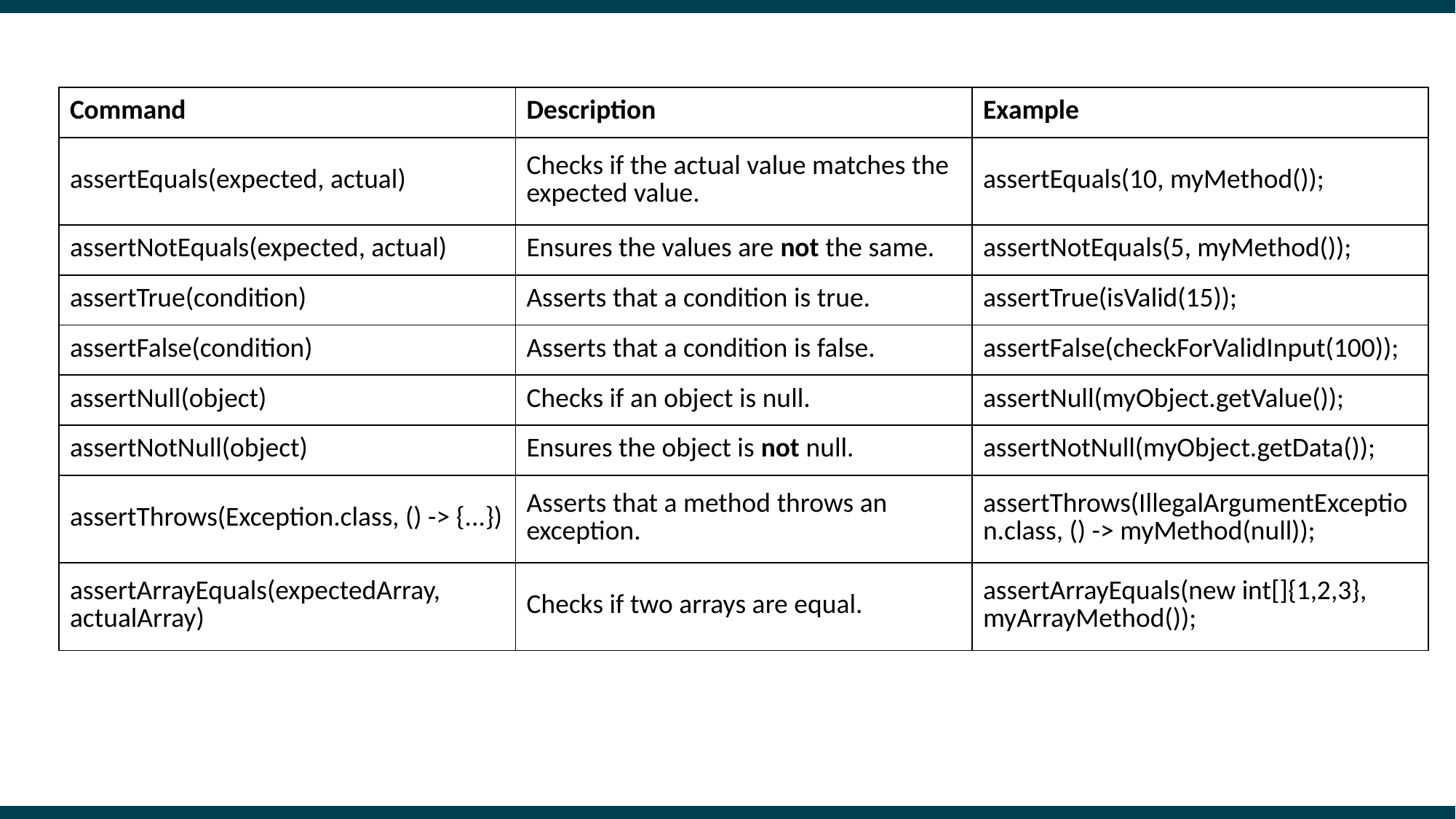

| Command | Description | Example |
| --- | --- | --- |
| assertEquals(expected, actual) | Checks if the actual value matches the expected value. | assertEquals(10, myMethod()); |
| assertNotEquals(expected, actual) | Ensures the values are not the same. | assertNotEquals(5, myMethod()); |
| assertTrue(condition) | Asserts that a condition is true. | assertTrue(isValid(15)); |
| assertFalse(condition) | Asserts that a condition is false. | assertFalse(checkForValidInput(100)); |
| assertNull(object) | Checks if an object is null. | assertNull(myObject.getValue()); |
| assertNotNull(object) | Ensures the object is not null. | assertNotNull(myObject.getData()); |
| assertThrows(Exception.class, () -> {...}) | Asserts that a method throws an exception. | assertThrows(IllegalArgumentException.class, () -> myMethod(null)); |
| assertArrayEquals(expectedArray, actualArray) | Checks if two arrays are equal. | assertArrayEquals(new int[]{1,2,3}, myArrayMethod()); |